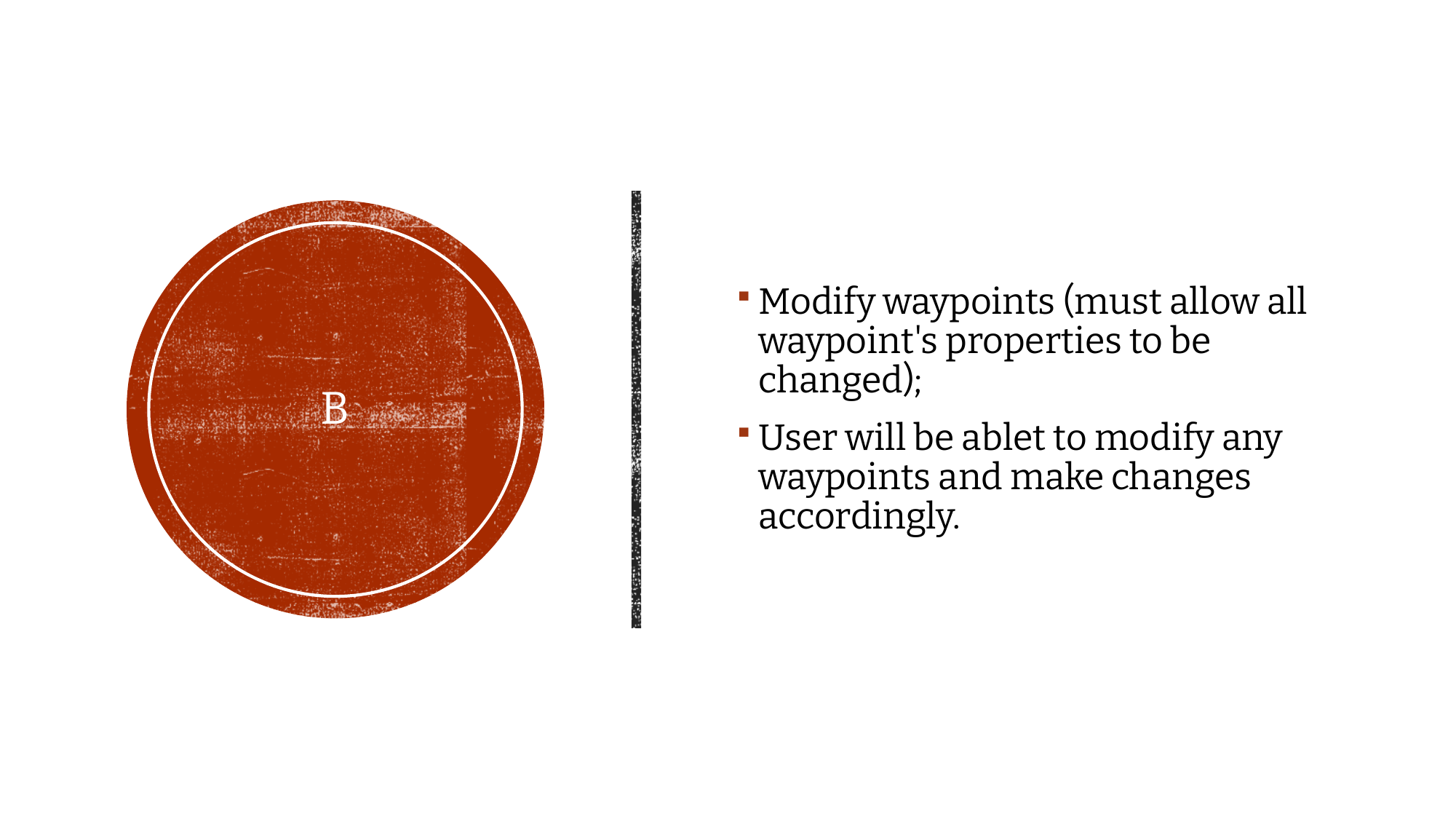

Modify waypoints (must allow all waypoint's properties to be changed);
User will be ablet to modify any waypoints and make changes accordingly.

# B